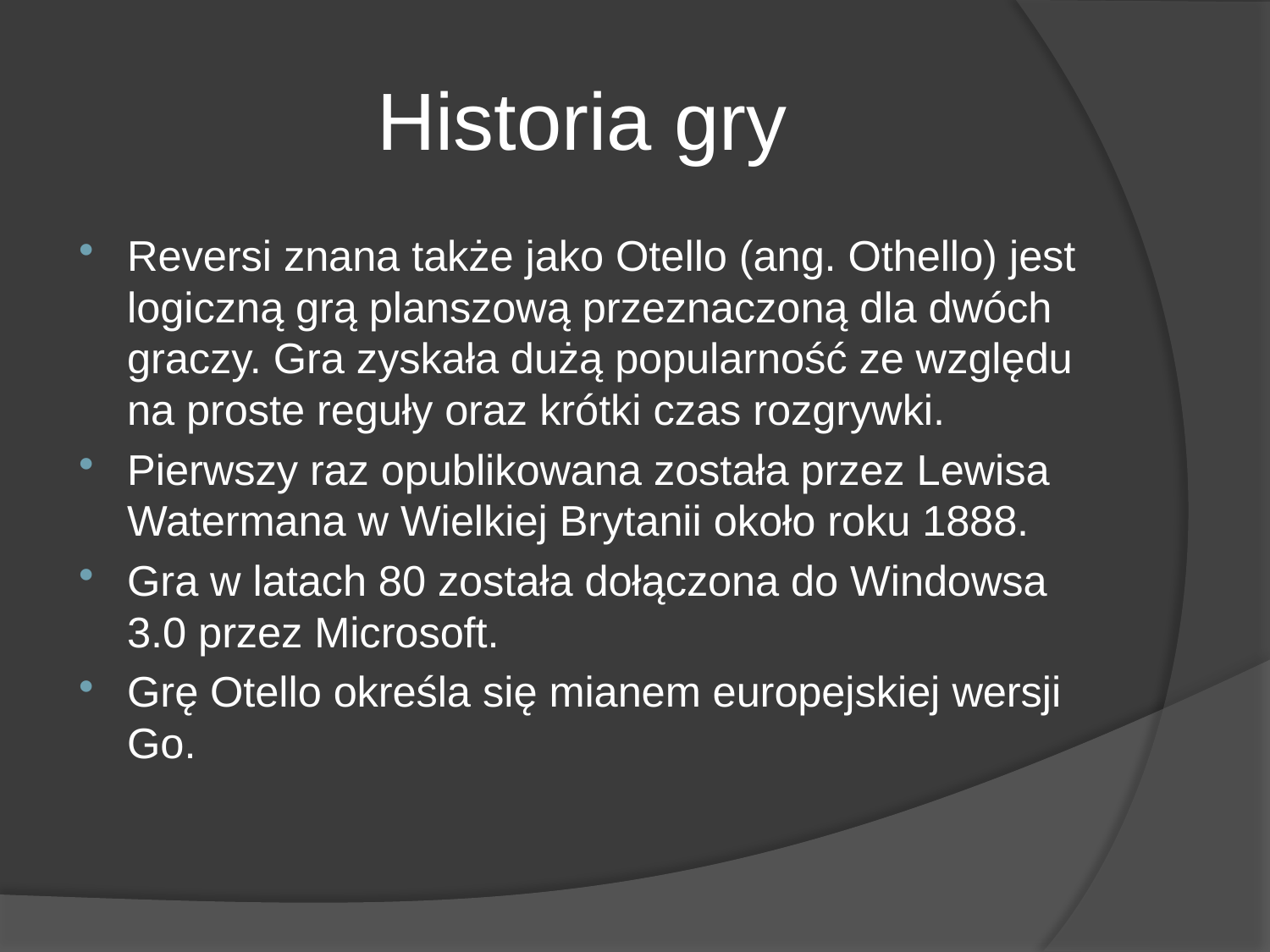

# Historia gry
Reversi znana także jako Otello (ang. Othello) jest logiczną grą planszową przeznaczoną dla dwóch graczy. Gra zyskała dużą popularność ze względu na proste reguły oraz krótki czas rozgrywki.
Pierwszy raz opublikowana została przez Lewisa Watermana w Wielkiej Brytanii około roku 1888.
Gra w latach 80 została dołączona do Windowsa 3.0 przez Microsoft.
Grę Otello określa się mianem europejskiej wersji Go.